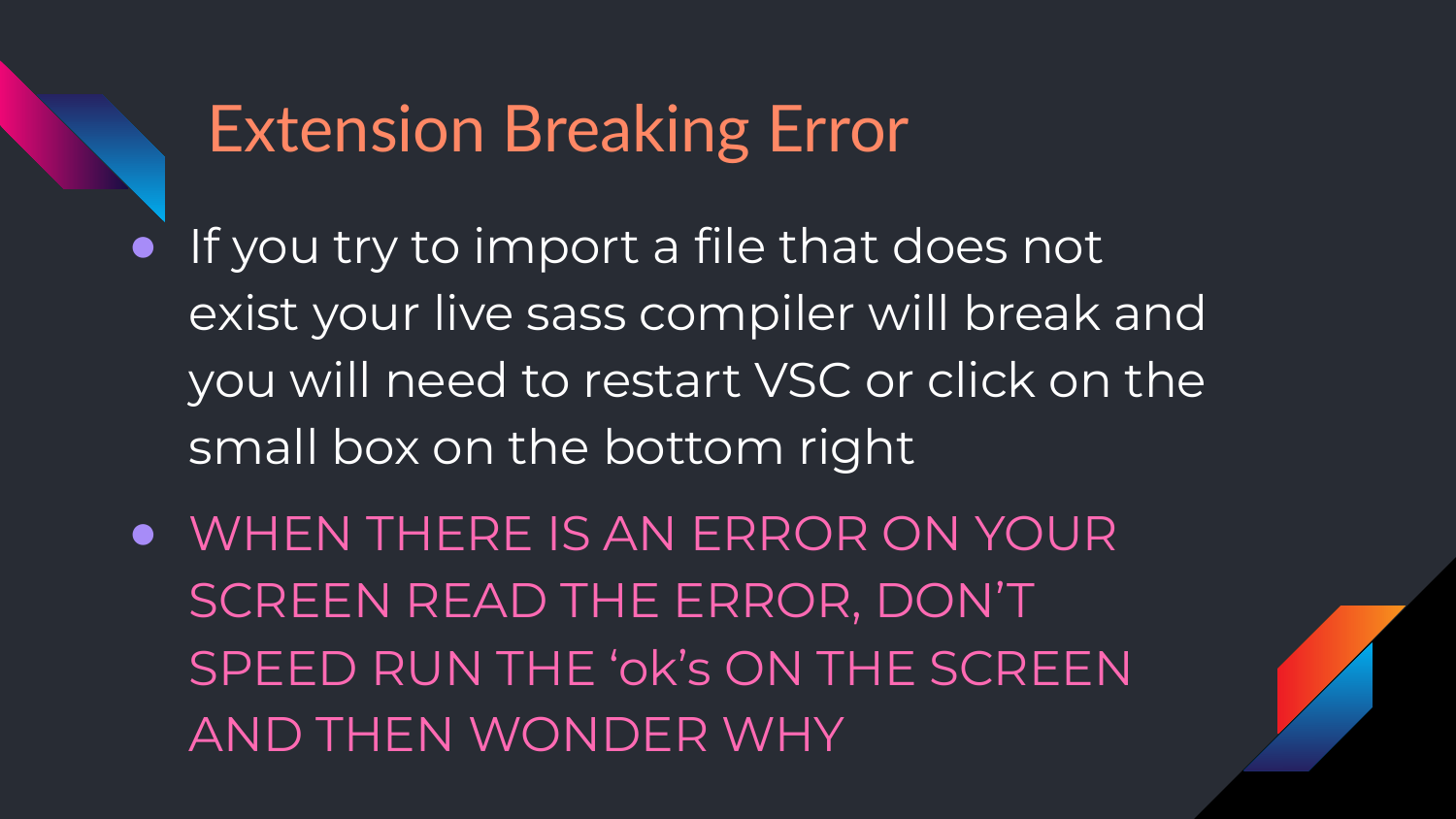

# Extension Breaking Error
If you try to import a file that does not exist your live sass compiler will break and you will need to restart VSC or click on the small box on the bottom right
WHEN THERE IS AN ERROR ON YOUR SCREEN READ THE ERROR, DON’T SPEED RUN THE ‘ok’s ON THE SCREEN AND THEN WONDER WHY